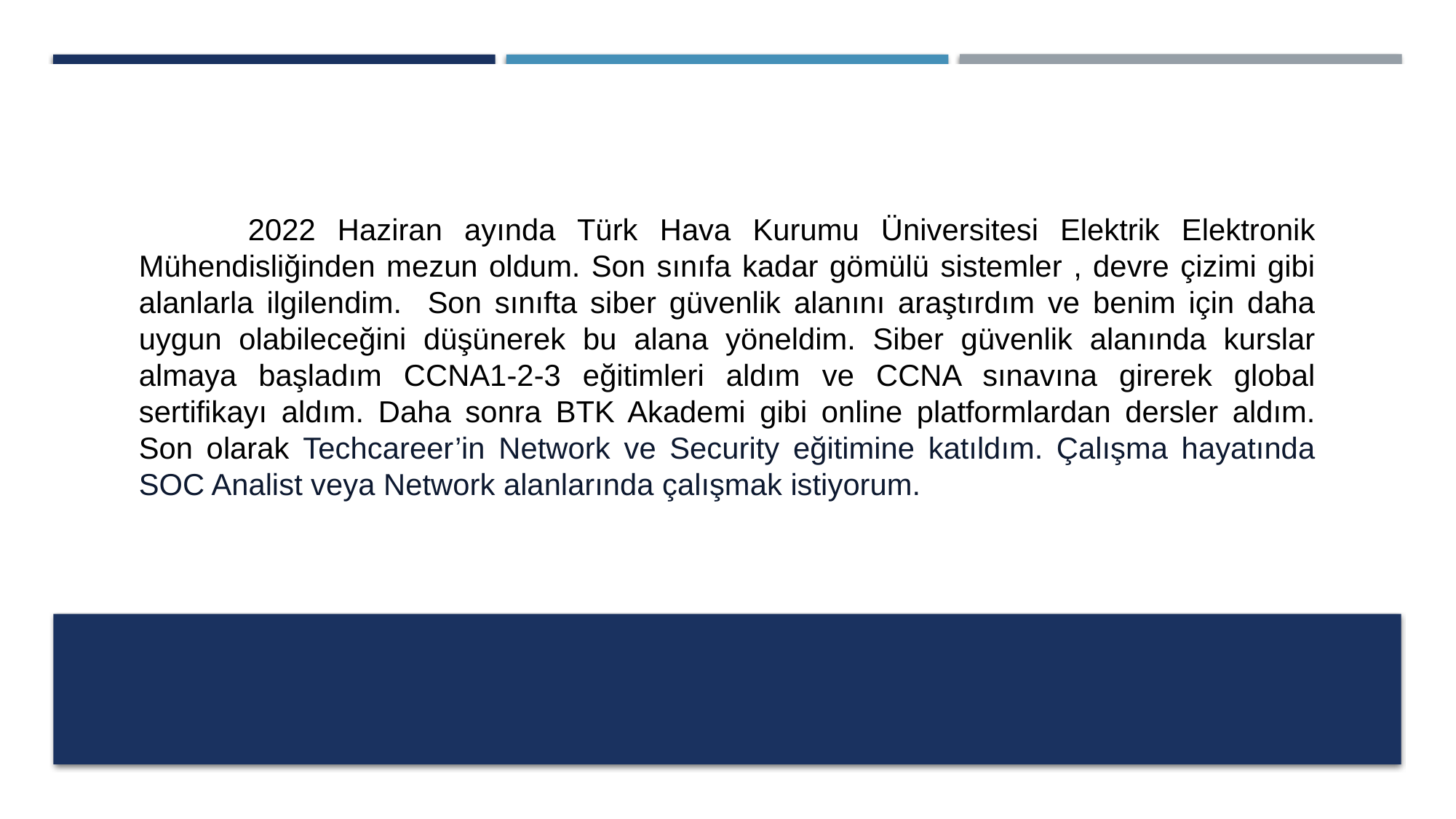

2022 Haziran ayında Türk Hava Kurumu Üniversitesi Elektrik Elektronik Mühendisliğinden mezun oldum. Son sınıfa kadar gömülü sistemler , devre çizimi gibi alanlarla ilgilendim.  Son sınıfta siber güvenlik alanını araştırdım ve benim için daha uygun olabileceğini düşünerek bu alana yöneldim. Siber güvenlik alanında kurslar almaya başladım CCNA1-2-3 eğitimleri aldım ve CCNA sınavına girerek global sertifikayı aldım. Daha sonra BTK Akademi gibi online platformlardan dersler aldım. Son olarak Techcareer’in Network ve Security eğitimine katıldım. Çalışma hayatında SOC Analist veya Network alanlarında çalışmak istiyorum.